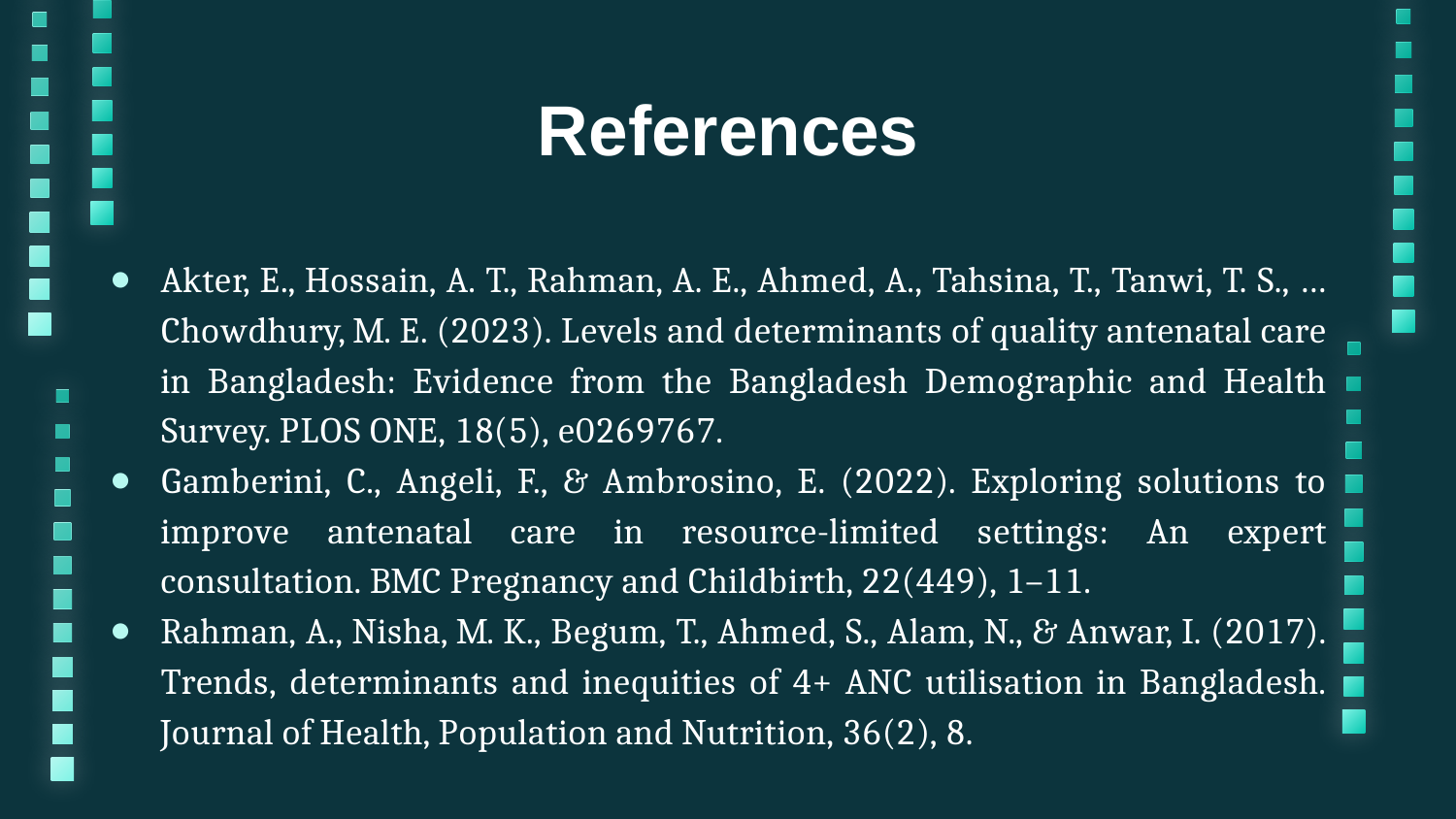

# References
Akter, E., Hossain, A. T., Rahman, A. E., Ahmed, A., Tahsina, T., Tanwi, T. S., … Chowdhury, M. E. (2023). Levels and determinants of quality antenatal care in Bangladesh: Evidence from the Bangladesh Demographic and Health Survey. PLOS ONE, 18(5), e0269767.
Gamberini, C., Angeli, F., & Ambrosino, E. (2022). Exploring solutions to improve antenatal care in resource-limited settings: An expert consultation. BMC Pregnancy and Childbirth, 22(449), 1–11.
Rahman, A., Nisha, M. K., Begum, T., Ahmed, S., Alam, N., & Anwar, I. (2017). Trends, determinants and inequities of 4+ ANC utilisation in Bangladesh. Journal of Health, Population and Nutrition, 36(2), 8.